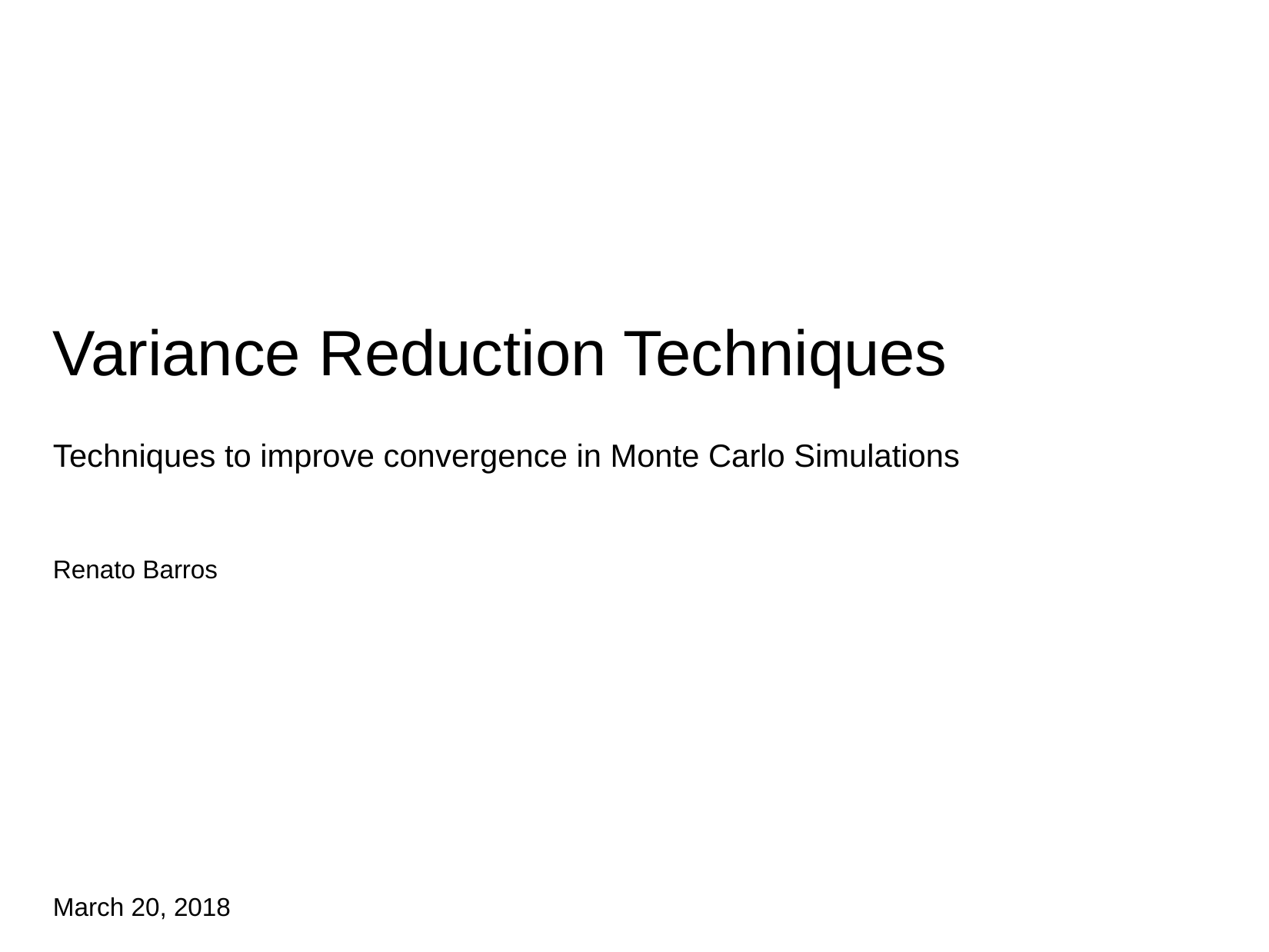

# Variance Reduction Techniques
Techniques to improve convergence in Monte Carlo Simulations
Renato Barros

March 20, 2018